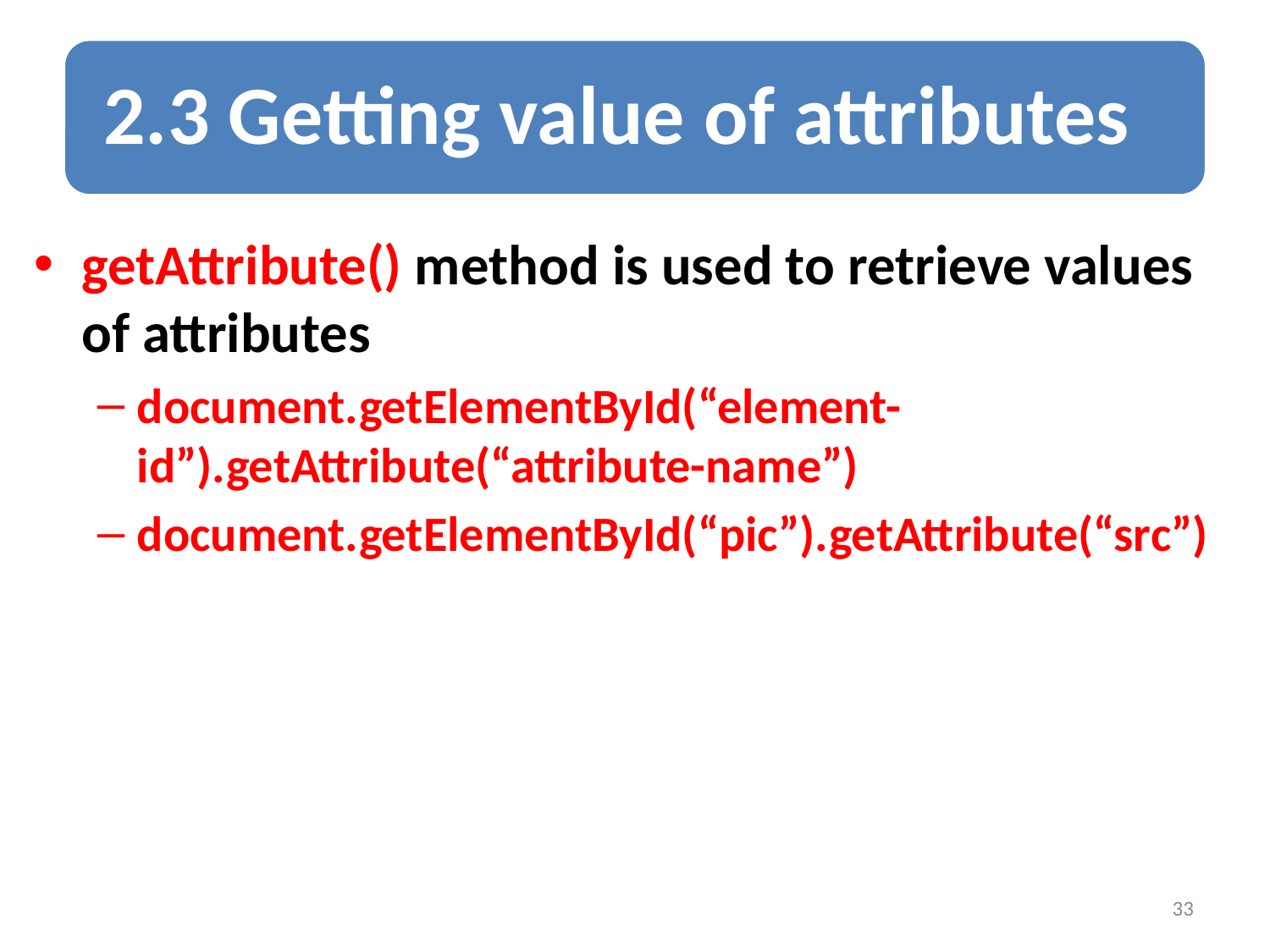

2.3 Getting value of attributes
getAttribute() method is used to retrieve values of attributes
document.getElementById(“element-id”).getAttribute(“attribute-name”)
document.getElementById(“pic”).getAttribute(“src”)

33